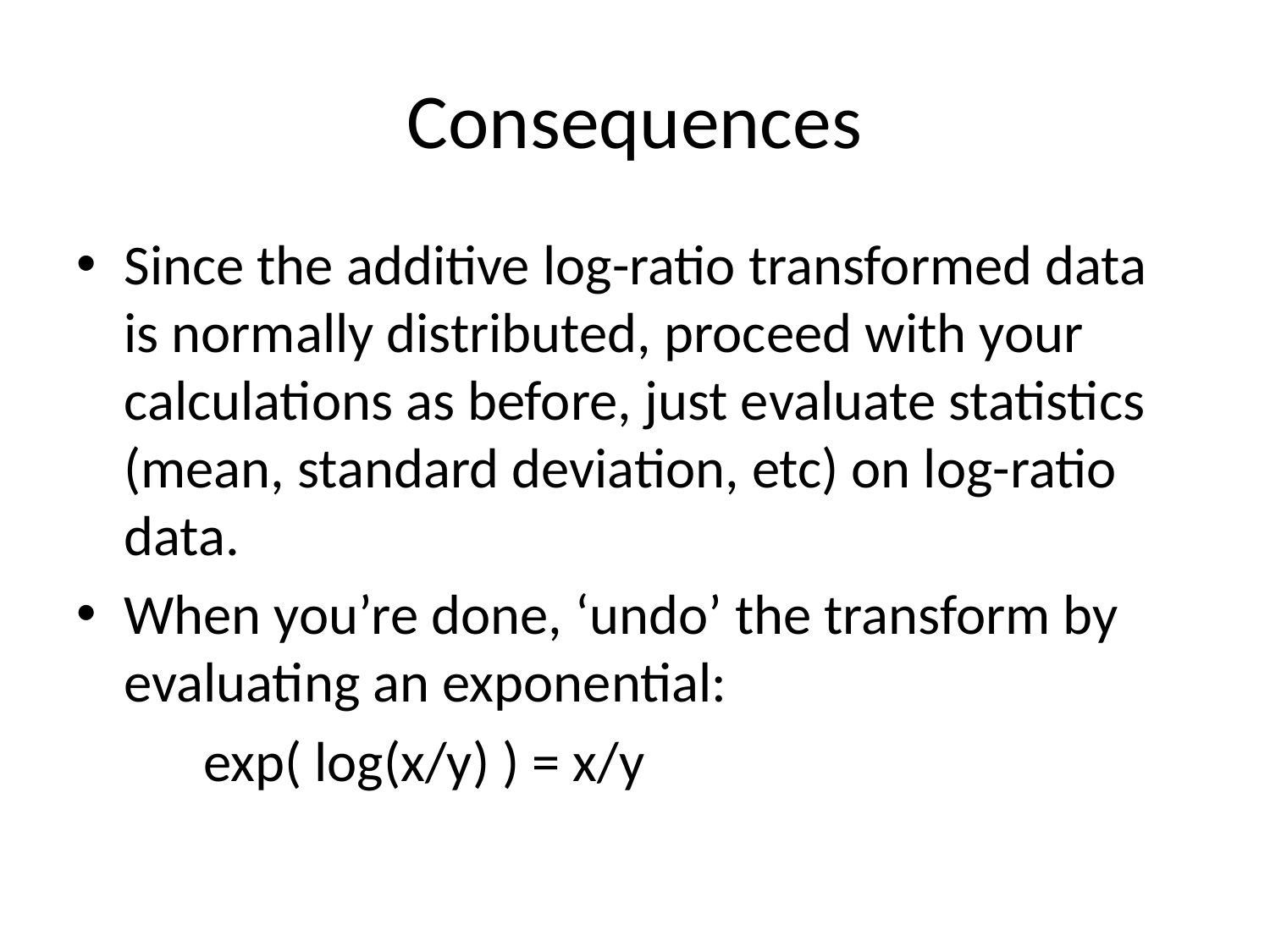

# Consequences
Since the additive log-ratio transformed data is normally distributed, proceed with your calculations as before, just evaluate statistics (mean, standard deviation, etc) on log-ratio data.
When you’re done, ‘undo’ the transform by evaluating an exponential:
	exp( log(x/y) ) = x/y